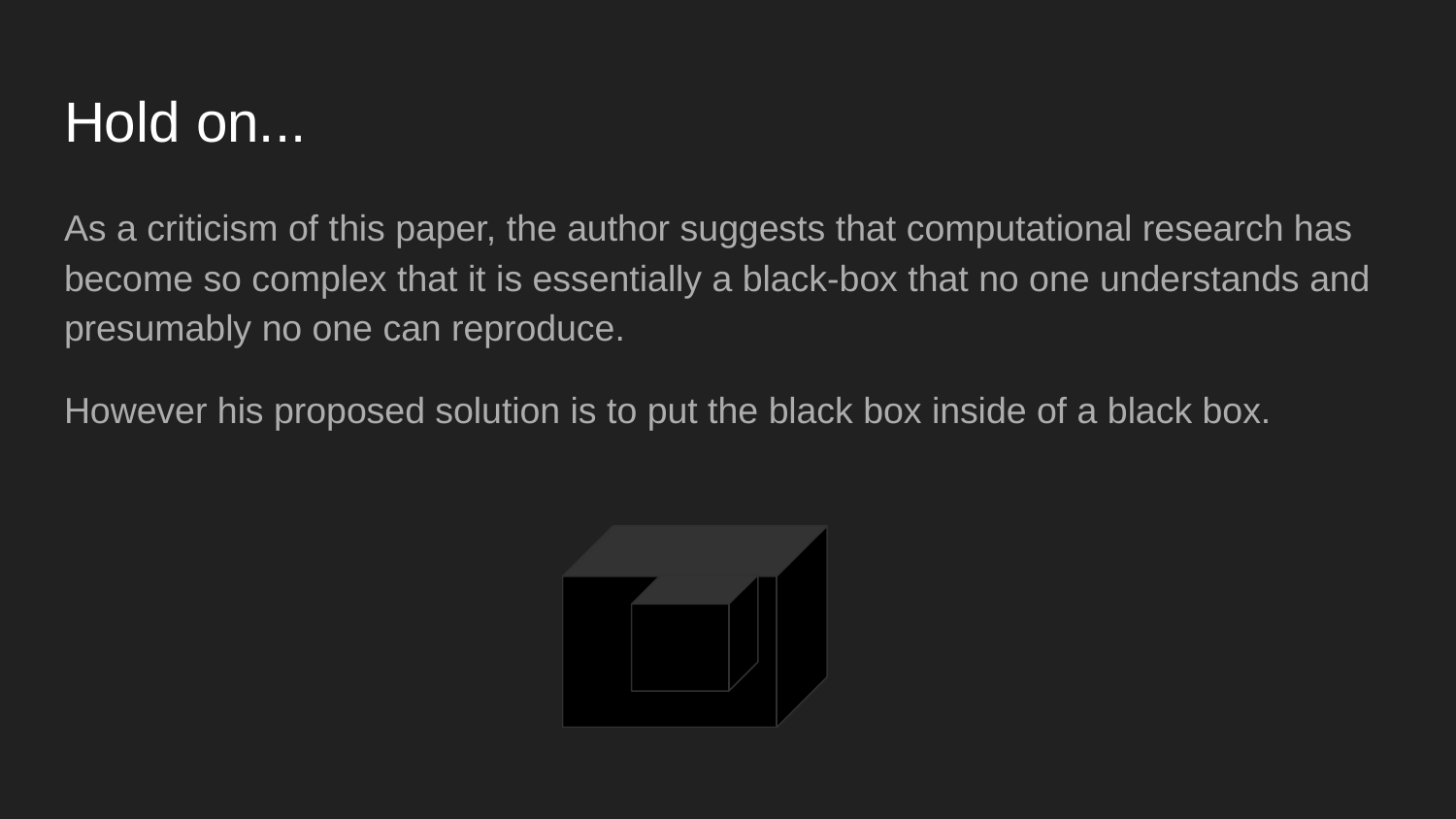

# Hold on...
As a criticism of this paper, the author suggests that computational research has become so complex that it is essentially a black-box that no one understands and presumably no one can reproduce.
However his proposed solution is to put the black box inside of a black box.